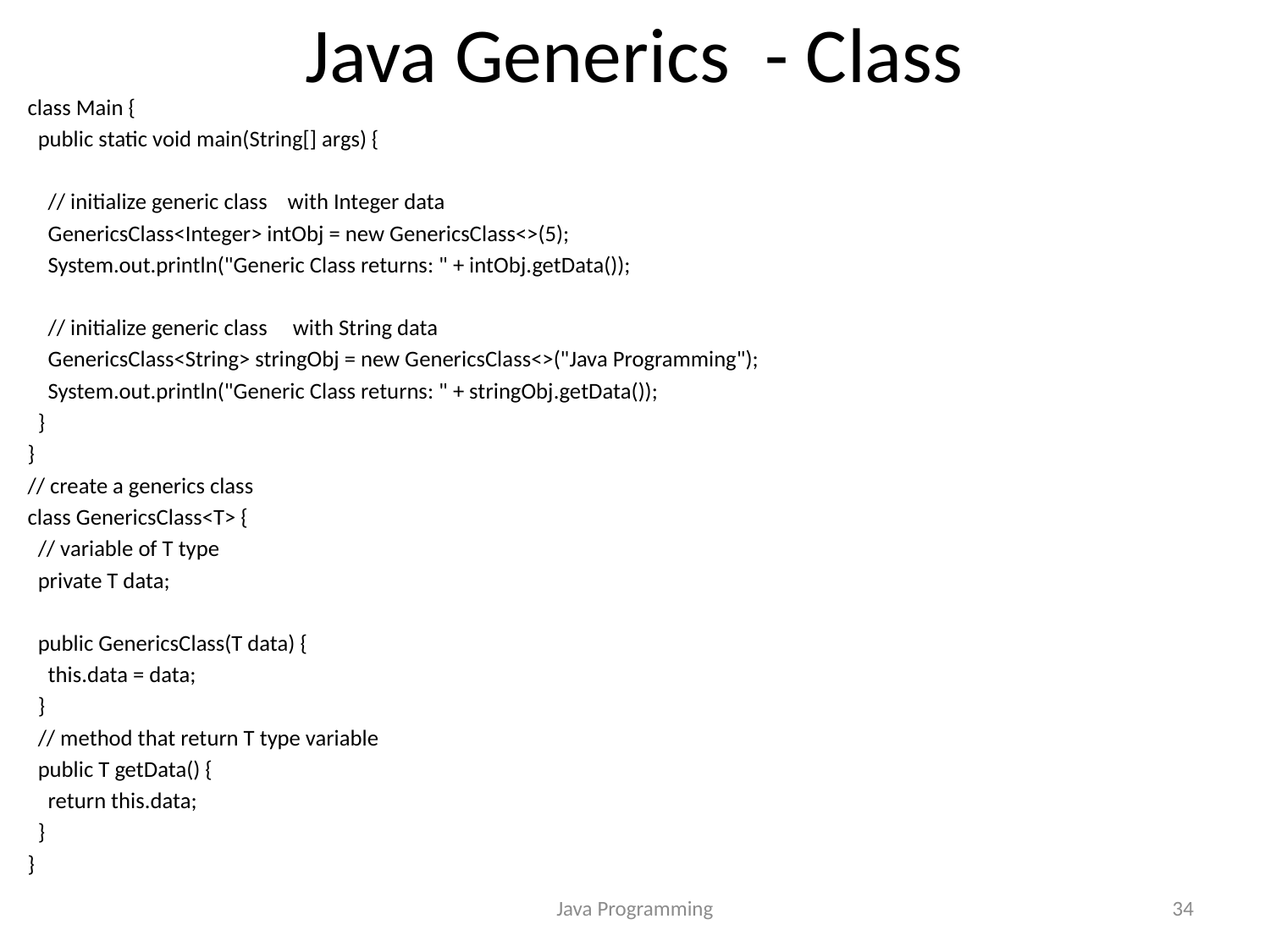

# Java Generics  - Class
class Main {
  public static void main(String[] args) {

    // initialize generic class    with Integer data
    GenericsClass<Integer> intObj = new GenericsClass<>(5);
    System.out.println("Generic Class returns: " + intObj.getData());

    // initialize generic class     with String data
    GenericsClass<String> stringObj = new GenericsClass<>("Java Programming");
    System.out.println("Generic Class returns: " + stringObj.getData());
  }
}
// create a generics class
class GenericsClass<T> {
  // variable of T type
  private T data;

  public GenericsClass(T data) {
    this.data = data;
  }
  // method that return T type variable
  public T getData() {
    return this.data;
  }
}

Java Programming
34